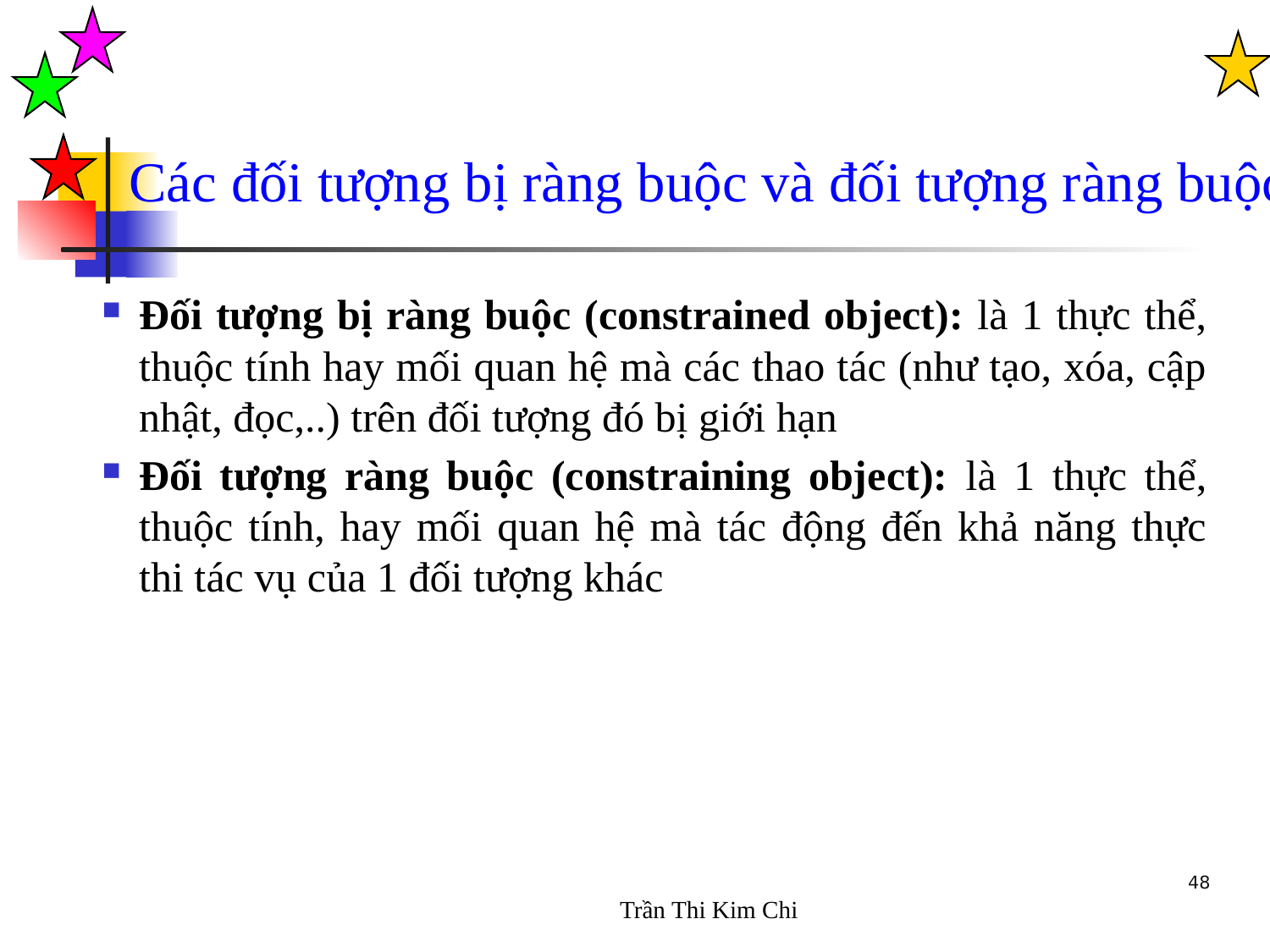

Các đối tượng bị ràng buộc và đối tượng ràng buộc
Đối tượng bị ràng buộc (constrained object): là 1 thực thể, thuộc tính hay mối quan hệ mà các thao tác (như tạo, xóa, cập nhật, đọc,..) trên đối tượng đó bị giới hạn
Đối tượng ràng buộc (constraining object): là 1 thực thể, thuộc tính, hay mối quan hệ mà tác động đến khả năng thực thi tác vụ của 1 đối tượng khác
48
Trần Thi Kim Chi